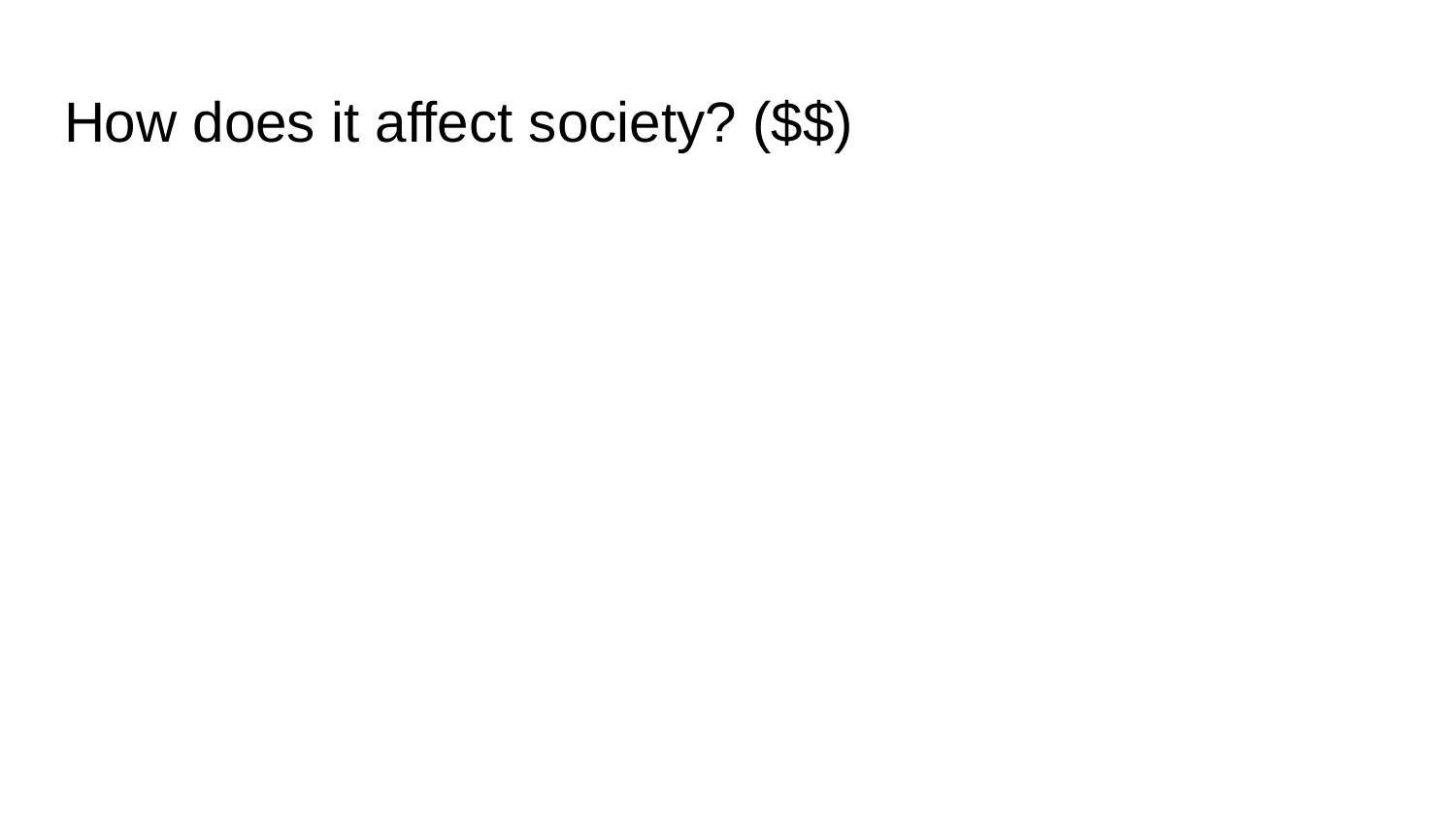

# How does it affect society? ($$)